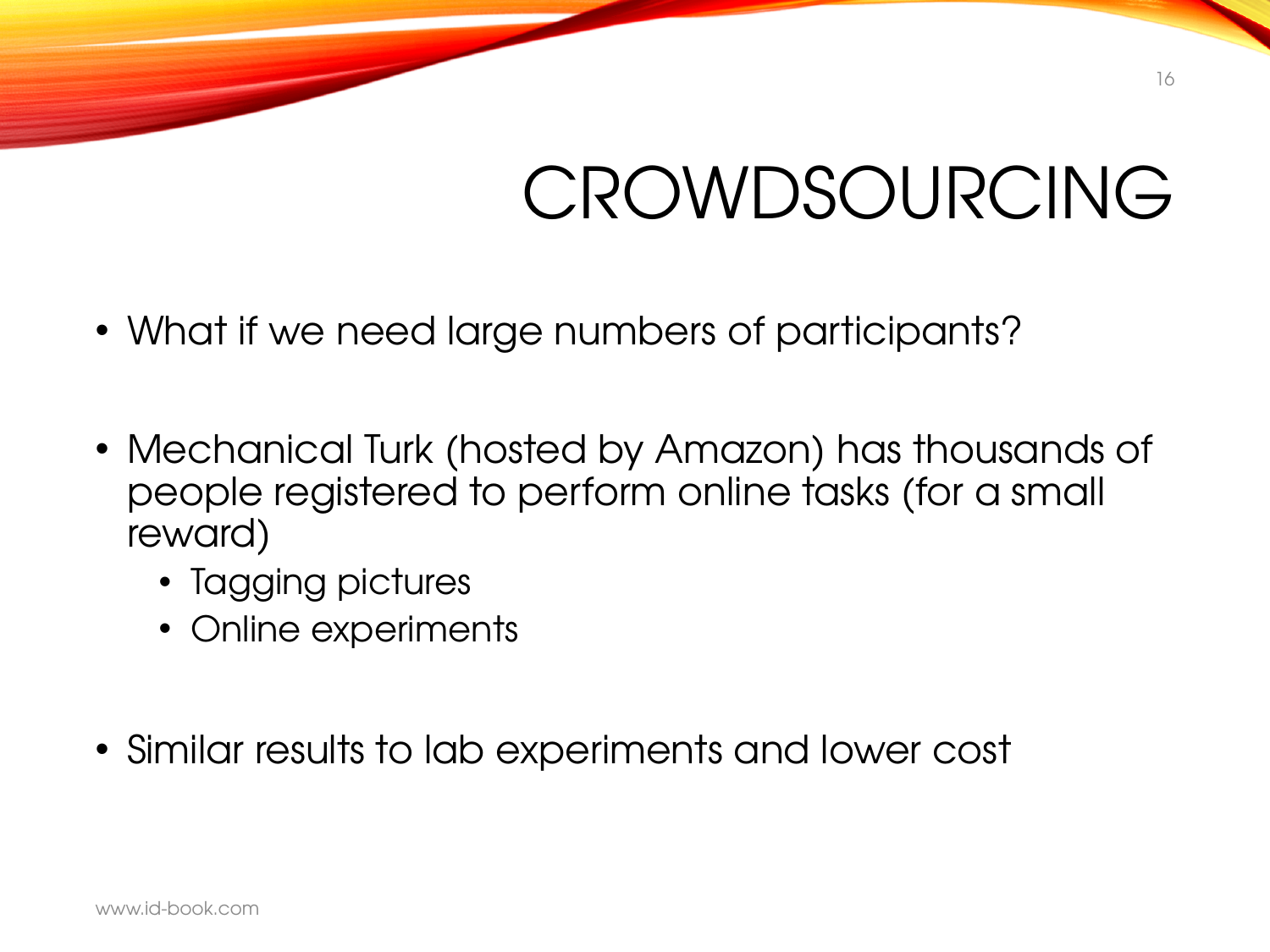

16
# Crowdsourcing
What if we need large numbers of participants?

Mechanical Turk (hosted by Amazon) has thousands of people registered to perform online tasks (for a small reward)
Tagging pictures
Online experiments

Similar results to lab experiments and lower cost
www.id-book.com